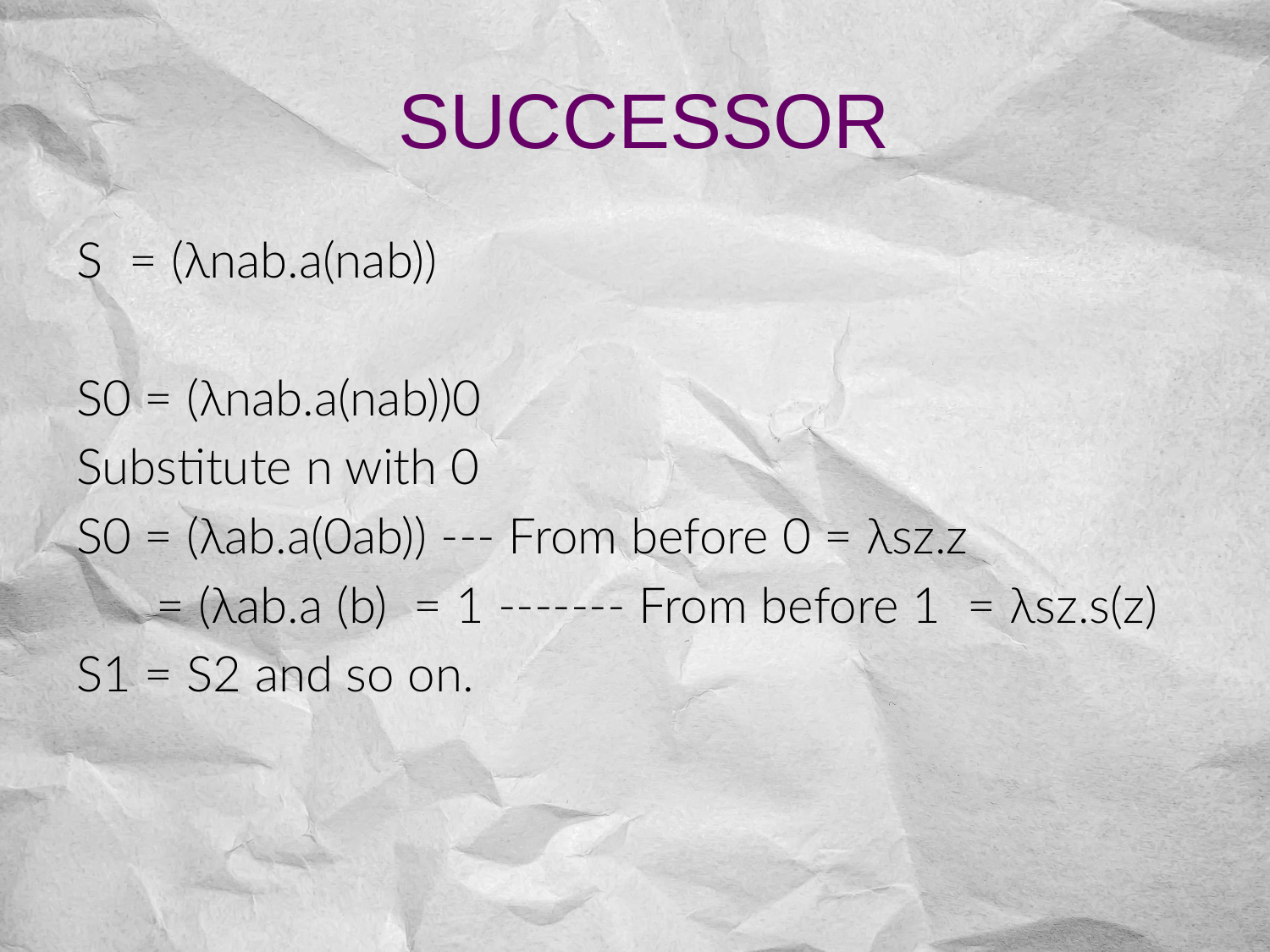

# Successor
S  = (λnab.a(nab))

S0 = (λnab.a(nab))0
Substitute n with 0
S0 = (λab.a(0ab)) --- From before 0 = λsz.z
      = (λab.a (b)  = 1 ------- From before 1  = λsz.s(z)
S1 = S2 and so on.